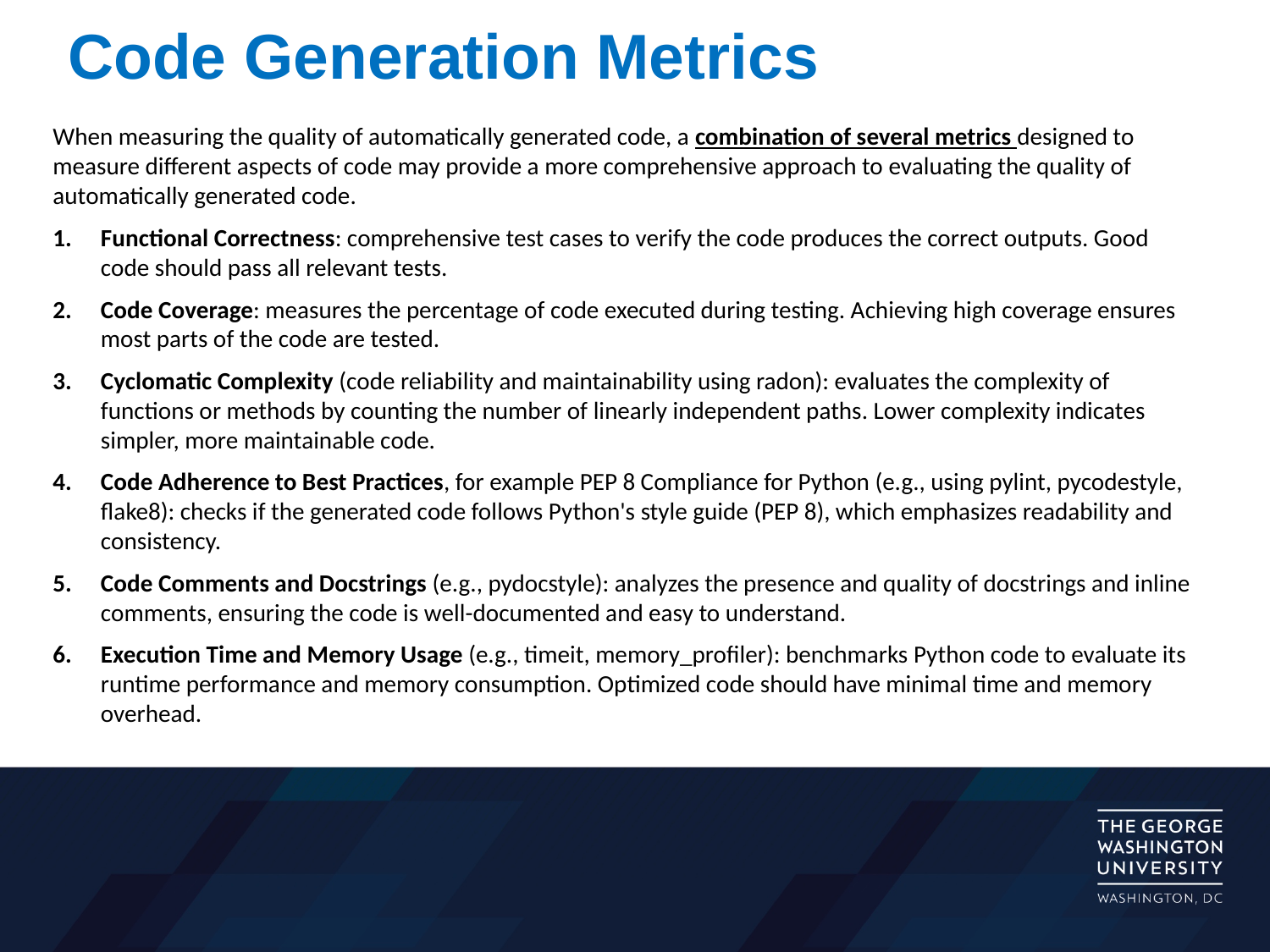

# Code Generation Metrics
When measuring the quality of automatically generated code, a combination of several metrics designed to measure different aspects of code may provide a more comprehensive approach to evaluating the quality of automatically generated code.
Functional Correctness: comprehensive test cases to verify the code produces the correct outputs. Good code should pass all relevant tests.
Code Coverage: measures the percentage of code executed during testing. Achieving high coverage ensures most parts of the code are tested.
Cyclomatic Complexity (code reliability and maintainability using radon): evaluates the complexity of functions or methods by counting the number of linearly independent paths. Lower complexity indicates simpler, more maintainable code.
Code Adherence to Best Practices, for example PEP 8 Compliance for Python (e.g., using pylint, pycodestyle, flake8): checks if the generated code follows Python's style guide (PEP 8), which emphasizes readability and consistency.
Code Comments and Docstrings (e.g., pydocstyle): analyzes the presence and quality of docstrings and inline comments, ensuring the code is well-documented and easy to understand.
Execution Time and Memory Usage (e.g., timeit, memory_profiler): benchmarks Python code to evaluate its runtime performance and memory consumption. Optimized code should have minimal time and memory overhead.